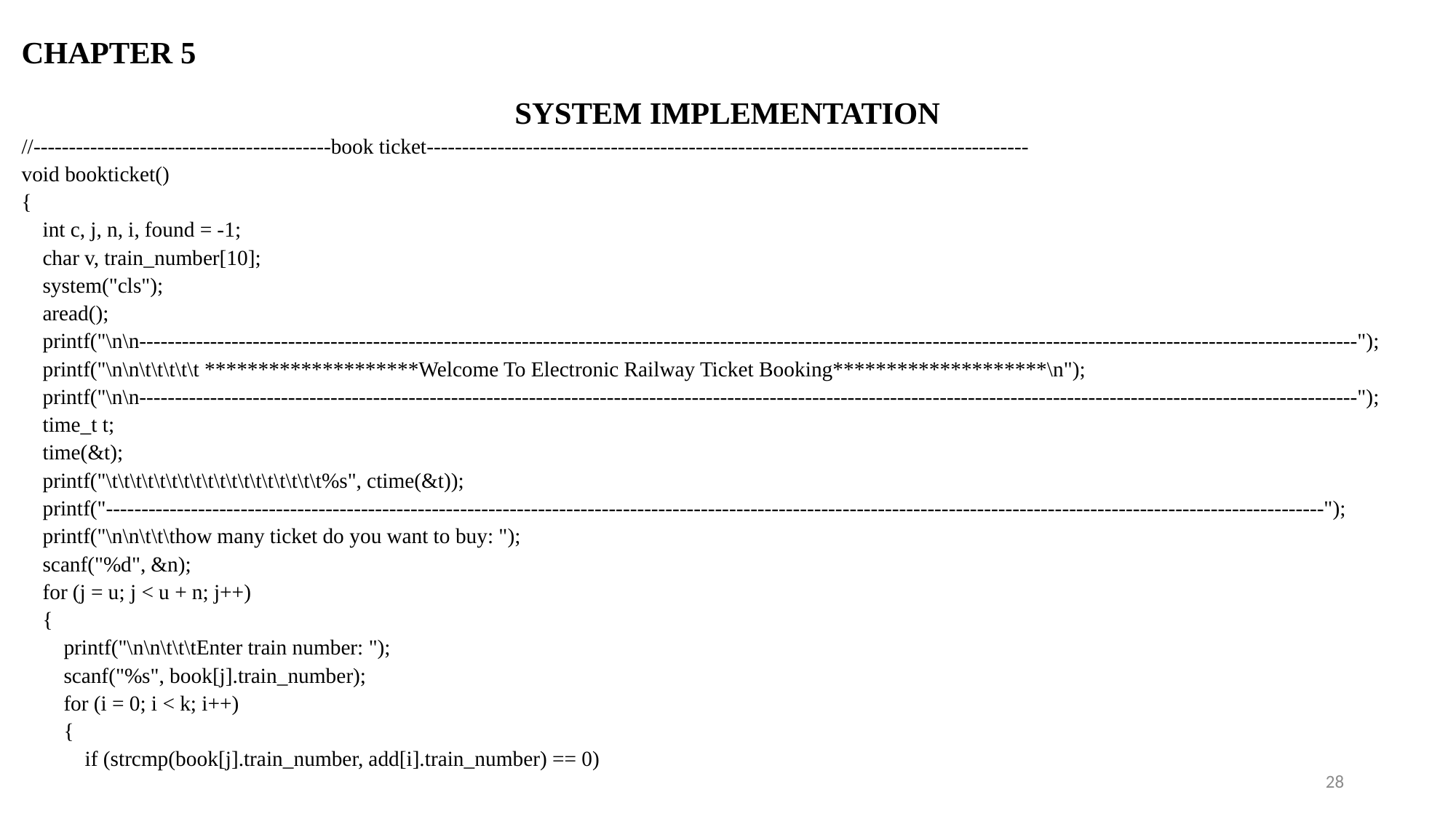

CHAPTER 5
SYSTEM IMPLEMENTATION
//------------------------------------------book ticket-------------------------------------------------------------------------------------
void bookticket()
{
    int c, j, n, i, found = -1;
    char v, train_number[10];
    system("cls");
    aread();
    printf("\n\n----------------------------------------------------------------------------------------------------------------------------------------------------------------------------");
    printf("\n\n\t\t\t\t\t ********************Welcome To Electronic Railway Ticket Booking********************\n");
    printf("\n\n----------------------------------------------------------------------------------------------------------------------------------------------------------------------------");
    time_t t;
    time(&t);
    printf("\t\t\t\t\t\t\t\t\t\t\t\t\t\t\t\t\t\t%s", ctime(&t));
    printf("----------------------------------------------------------------------------------------------------------------------------------------------------------------------------");
    printf("\n\n\t\t\thow many ticket do you want to buy: ");
    scanf("%d", &n);
    for (j = u; j < u + n; j++)
    {
        printf("\n\n\t\t\tEnter train number: ");
        scanf("%s", book[j].train_number);
        for (i = 0; i < k; i++)
        {
            if (strcmp(book[j].train_number, add[i].train_number) == 0)
28